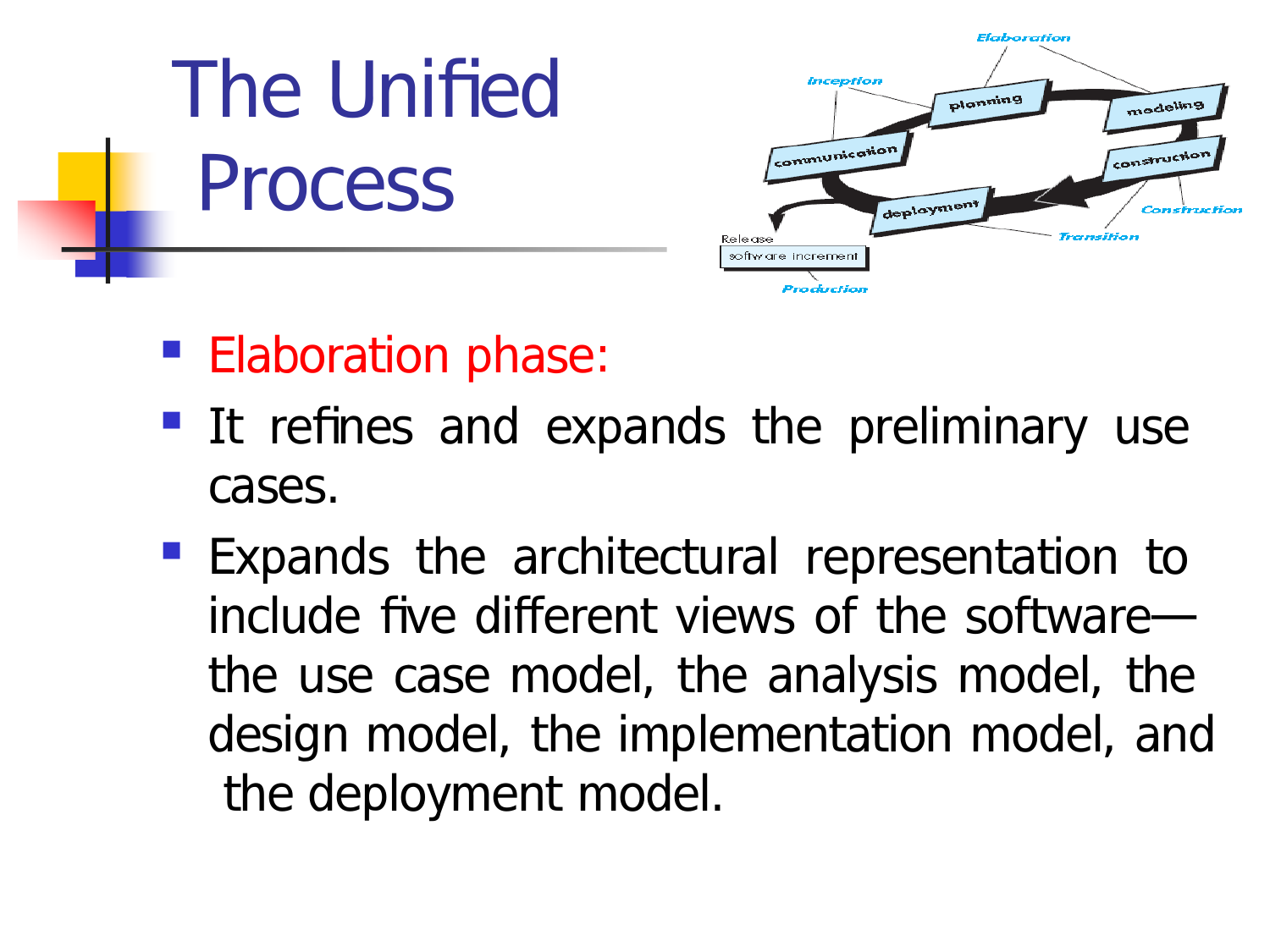

# The Unified  Process
Elaboration phase:
It refines and expands the preliminary use  cases.
Expands the architectural representation to  include five different views of the software—  the use case model, the analysis model, the  design model, the implementation model, and  the deployment model.